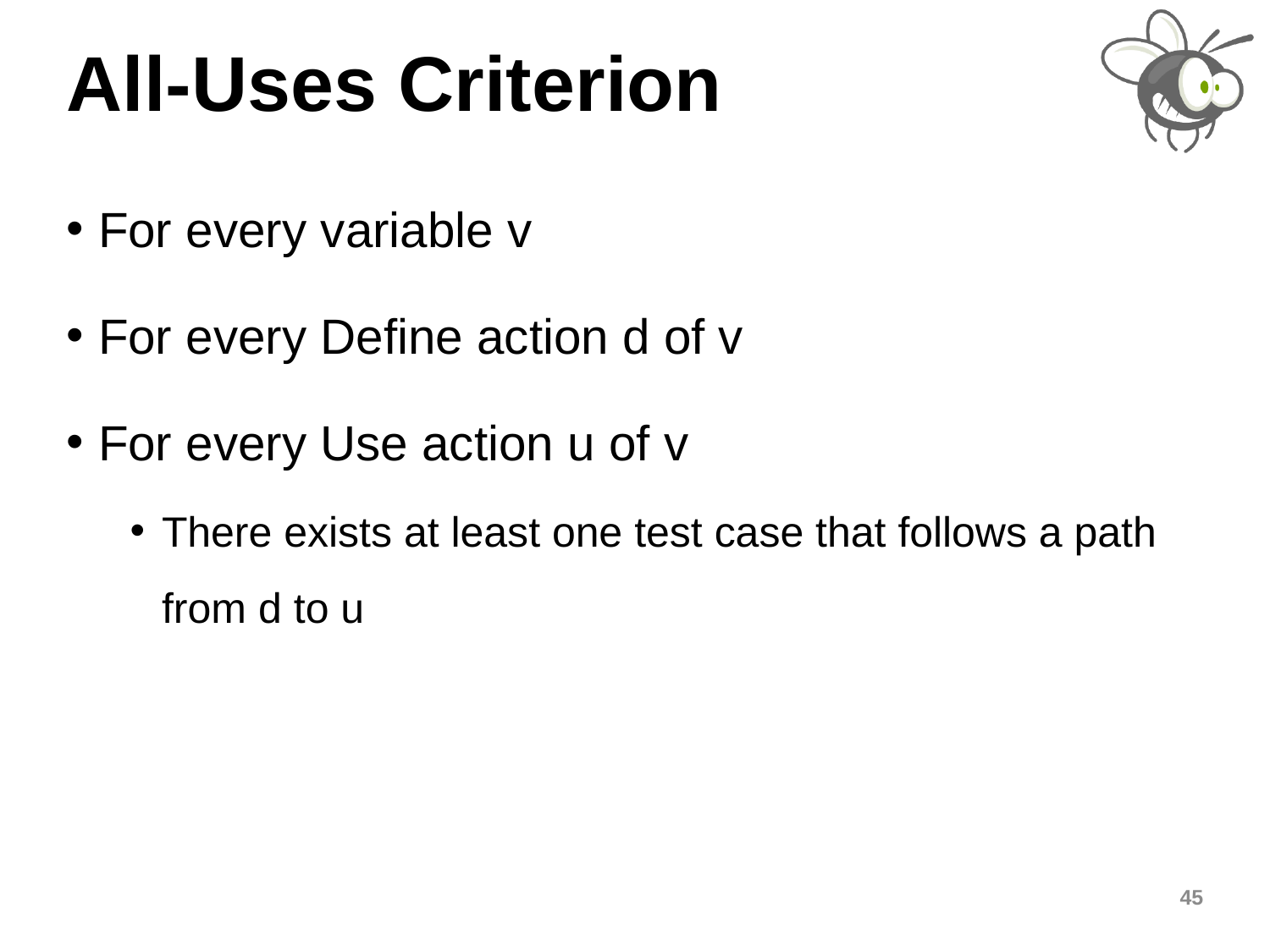

# All-Uses Criterion
For every variable v
For every Define action d of v
For every Use action u of v
There exists at least one test case that follows a path from d to u

45